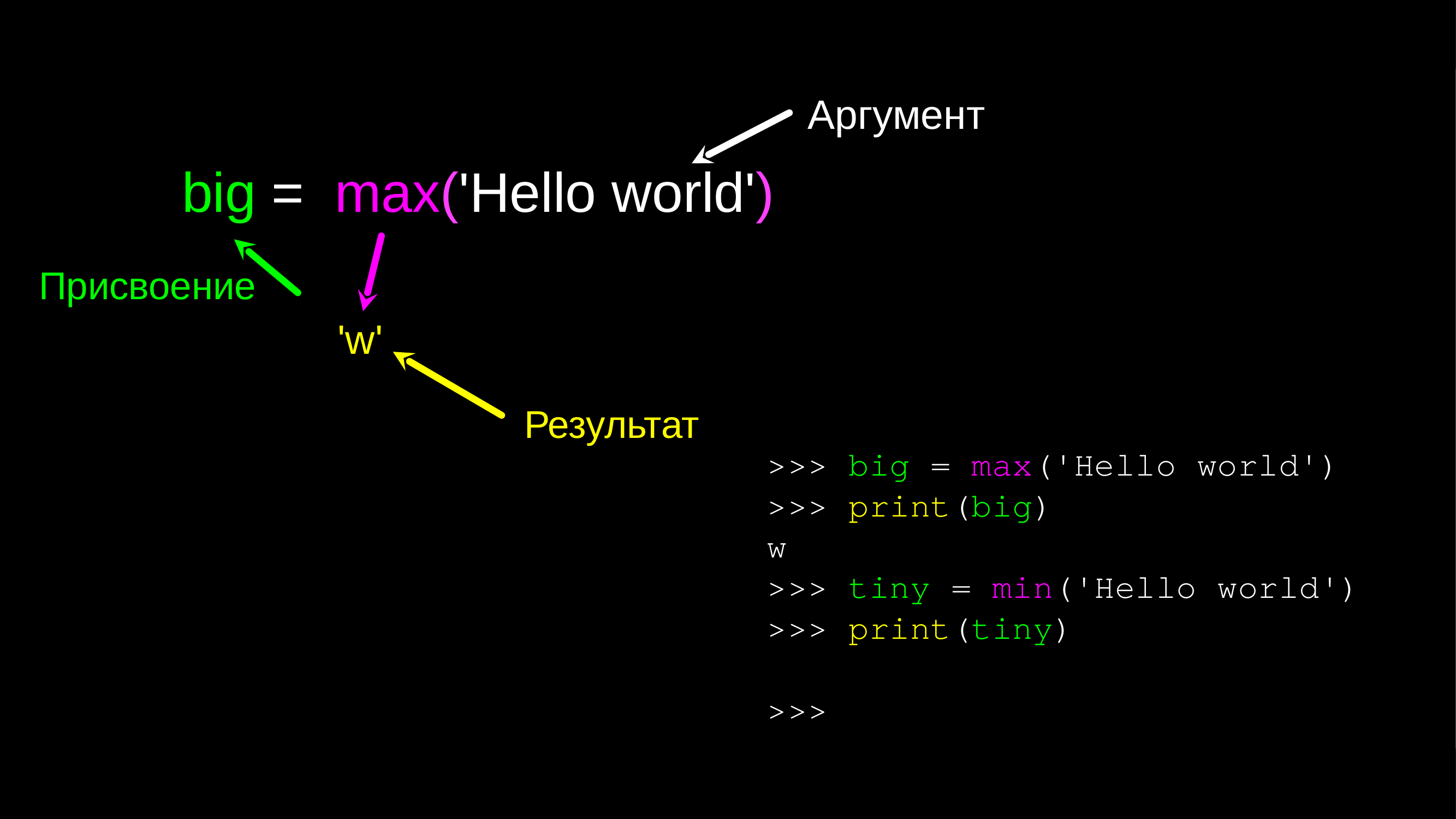

Аргумент
big =  max('Hello world')
Присвоение
'w'
Результат
>>> big = max('Hello world')
>>> print(big)
w
>>> tiny = min('Hello world')
>>> print(tiny)

>>>